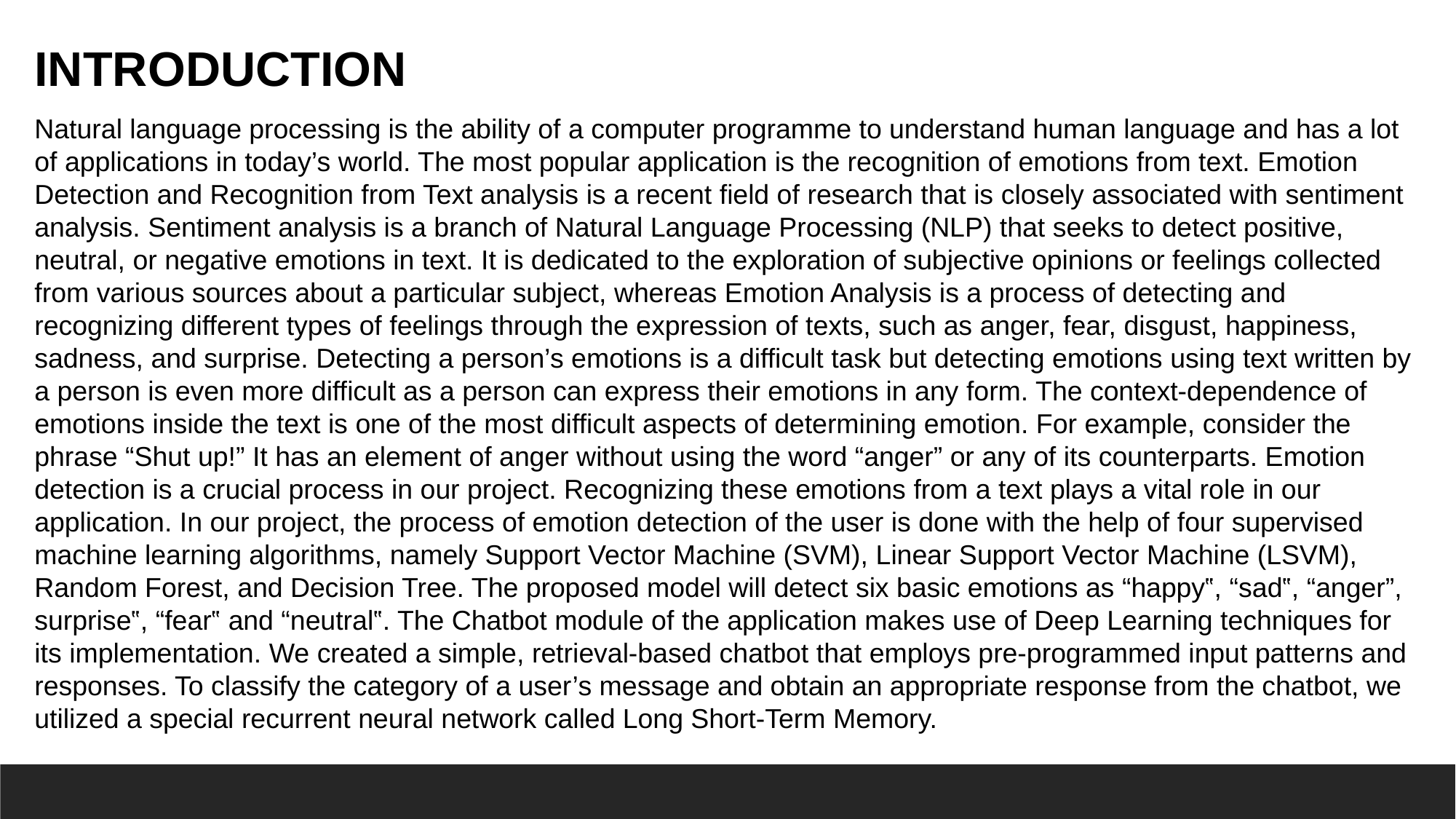

INTRODUCTION
Natural language processing is the ability of a computer programme to understand human language and has a lot of applications in today’s world. The most popular application is the recognition of emotions from text. Emotion Detection and Recognition from Text analysis is a recent field of research that is closely associated with sentiment analysis. Sentiment analysis is a branch of Natural Language Processing (NLP) that seeks to detect positive, neutral, or negative emotions in text. It is dedicated to the exploration of subjective opinions or feelings collected from various sources about a particular subject, whereas Emotion Analysis is a process of detecting and recognizing different types of feelings through the expression of texts, such as anger, fear, disgust, happiness, sadness, and surprise. Detecting a person’s emotions is a difficult task but detecting emotions using text written by a person is even more difficult as a person can express their emotions in any form. The context-dependence of emotions inside the text is one of the most difficult aspects of determining emotion. For example, consider the phrase “Shut up!” It has an element of anger without using the word “anger” or any of its counterparts. Emotion detection is a crucial process in our project. Recognizing these emotions from a text plays a vital role in our application. In our project, the process of emotion detection of the user is done with the help of four supervised machine learning algorithms, namely Support Vector Machine (SVM), Linear Support Vector Machine (LSVM), Random Forest, and Decision Tree. The proposed model will detect six basic emotions as “happy‟, “sad‟, “anger”, surprise‟, “fear‟ and “neutral‟. The Chatbot module of the application makes use of Deep Learning techniques for its implementation. We created a simple, retrieval-based chatbot that employs pre-programmed input patterns and responses. To classify the category of a user’s message and obtain an appropriate response from the chatbot, we utilized a special recurrent neural network called Long Short-Term Memory.